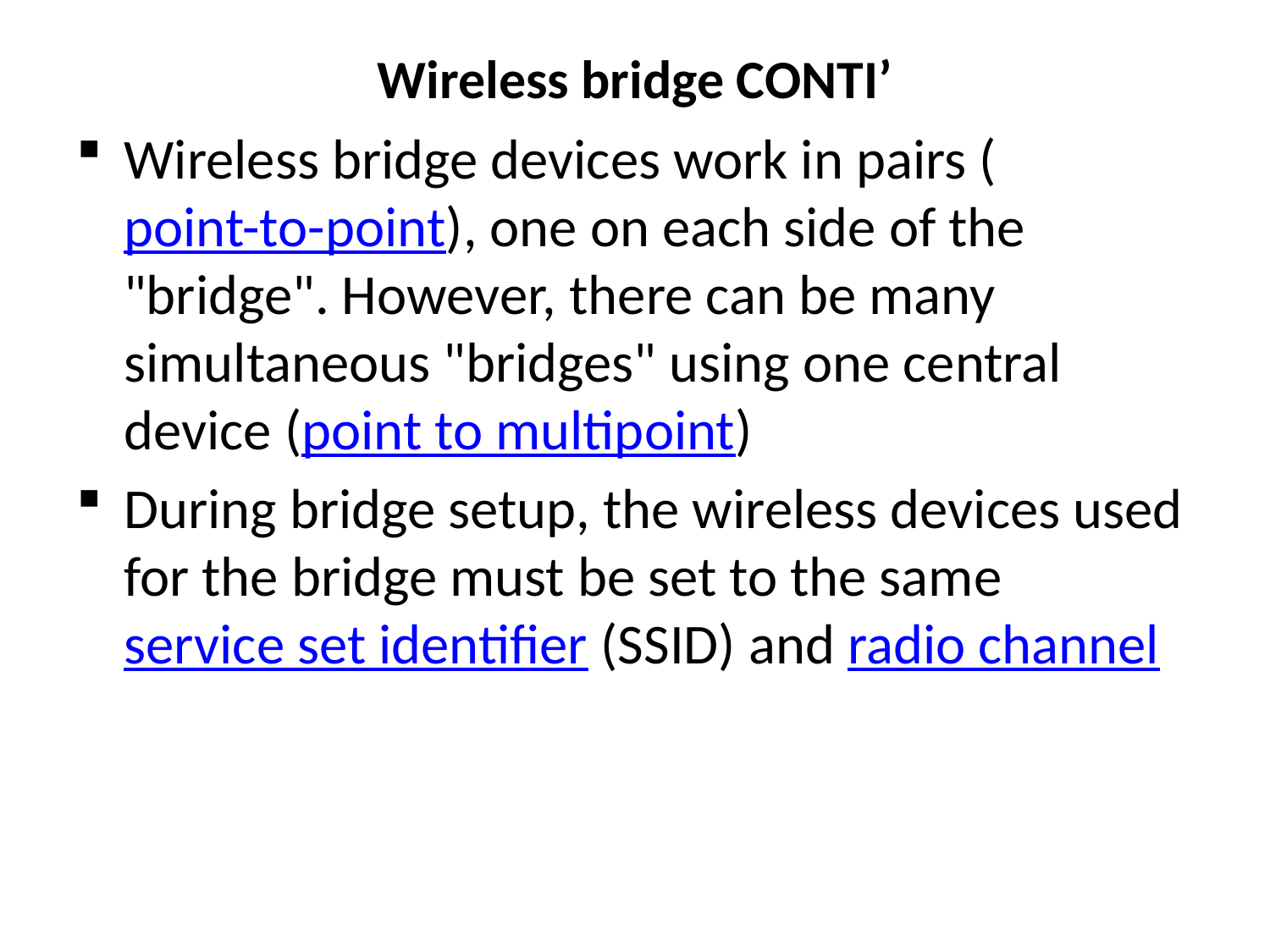

# Wireless bridge CONTI’
Wireless bridge devices work in pairs (point-to-point), one on each side of the "bridge". However, there can be many simultaneous "bridges" using one central device (point to multipoint)
During bridge setup, the wireless devices used for the bridge must be set to the same service set identifier (SSID) and radio channel